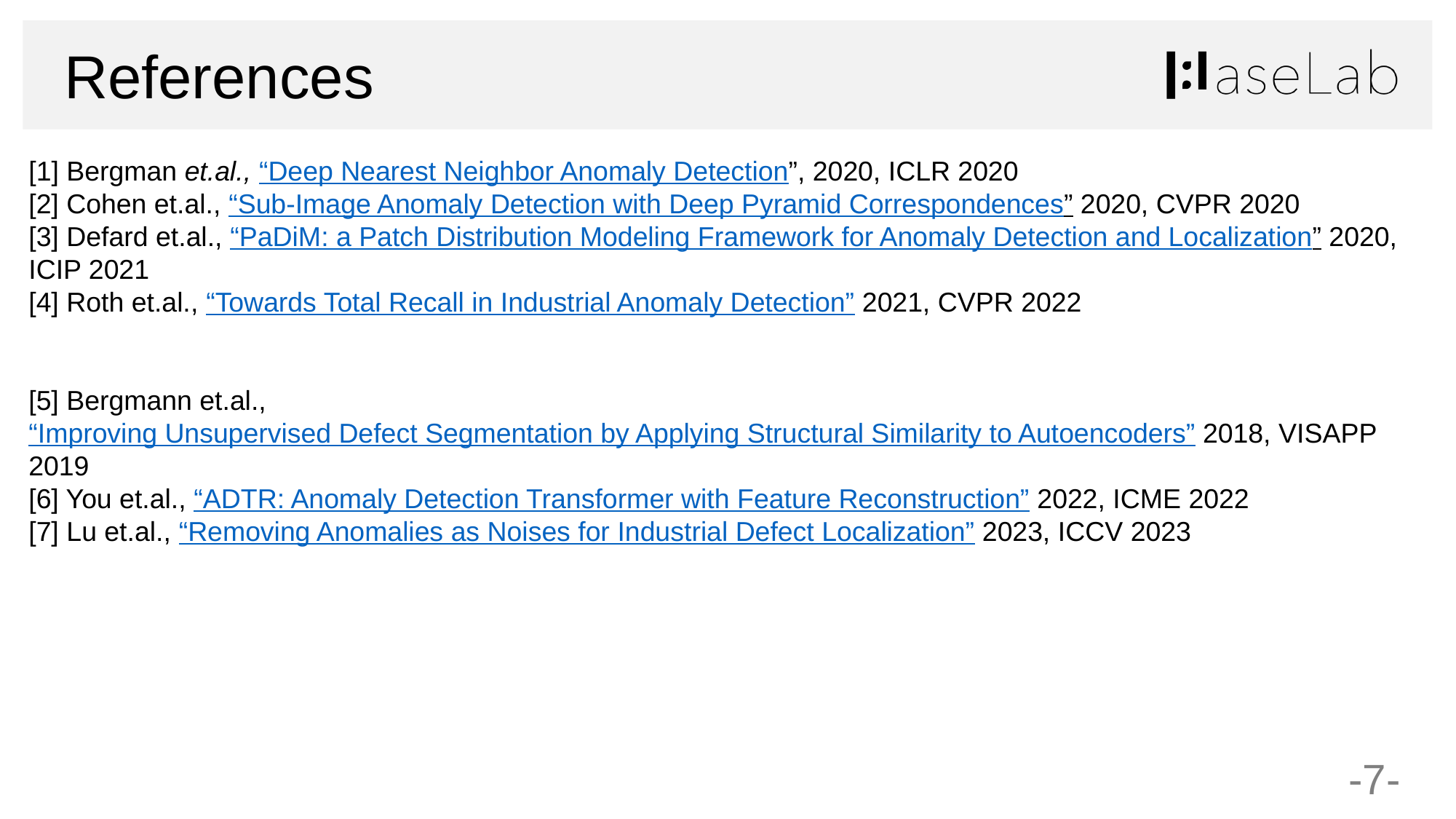

References
[1] Bergman et.al., “Deep Nearest Neighbor Anomaly Detection”, 2020, ICLR 2020
[2] Cohen et.al., “Sub-Image Anomaly Detection with Deep Pyramid Correspondences” 2020, CVPR 2020
[3] Defard et.al., “PaDiM: a Patch Distribution Modeling Framework for Anomaly Detection and Localization” 2020, ICIP 2021
[4] Roth et.al., “Towards Total Recall in Industrial Anomaly Detection” 2021, CVPR 2022

[5] Bergmann et.al., “Improving Unsupervised Defect Segmentation by Applying Structural Similarity to Autoencoders” 2018, VISAPP 2019
[6] You et.al., “ADTR: Anomaly Detection Transformer with Feature Reconstruction” 2022, ICME 2022
[7] Lu et.al., “Removing Anomalies as Noises for Industrial Defect Localization” 2023, ICCV 2023

-7-